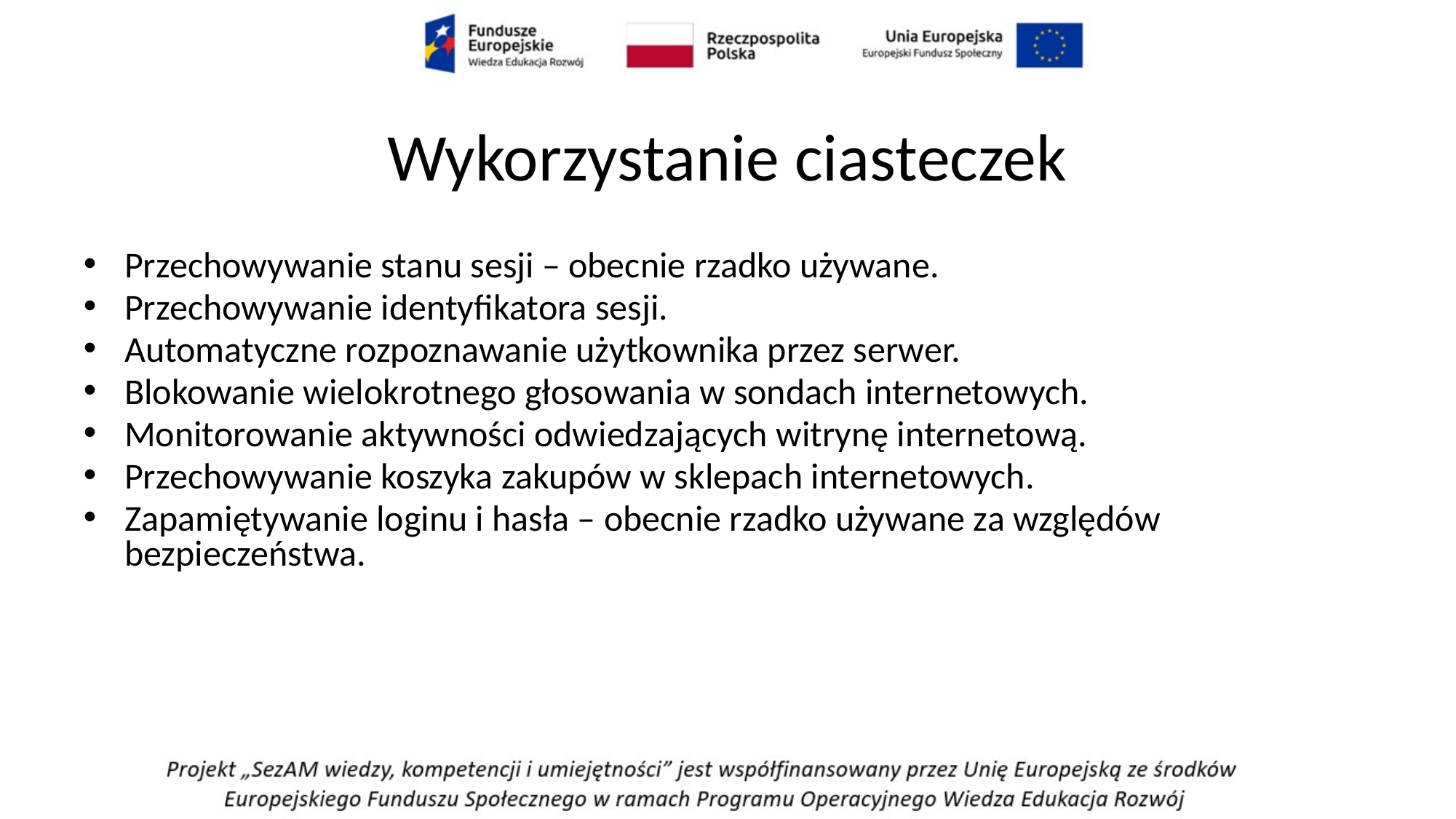

# Wykorzystanie ciasteczek
Przechowywanie stanu sesji – obecnie rzadko używane.
Przechowywanie identyfikatora sesji.
Automatyczne rozpoznawanie użytkownika przez serwer.
Blokowanie wielokrotnego głosowania w sondach internetowych.
Monitorowanie aktywności odwiedzających witrynę internetową.
Przechowywanie koszyka zakupów w sklepach internetowych.
Zapamiętywanie loginu i hasła – obecnie rzadko używane za względów bezpieczeństwa.